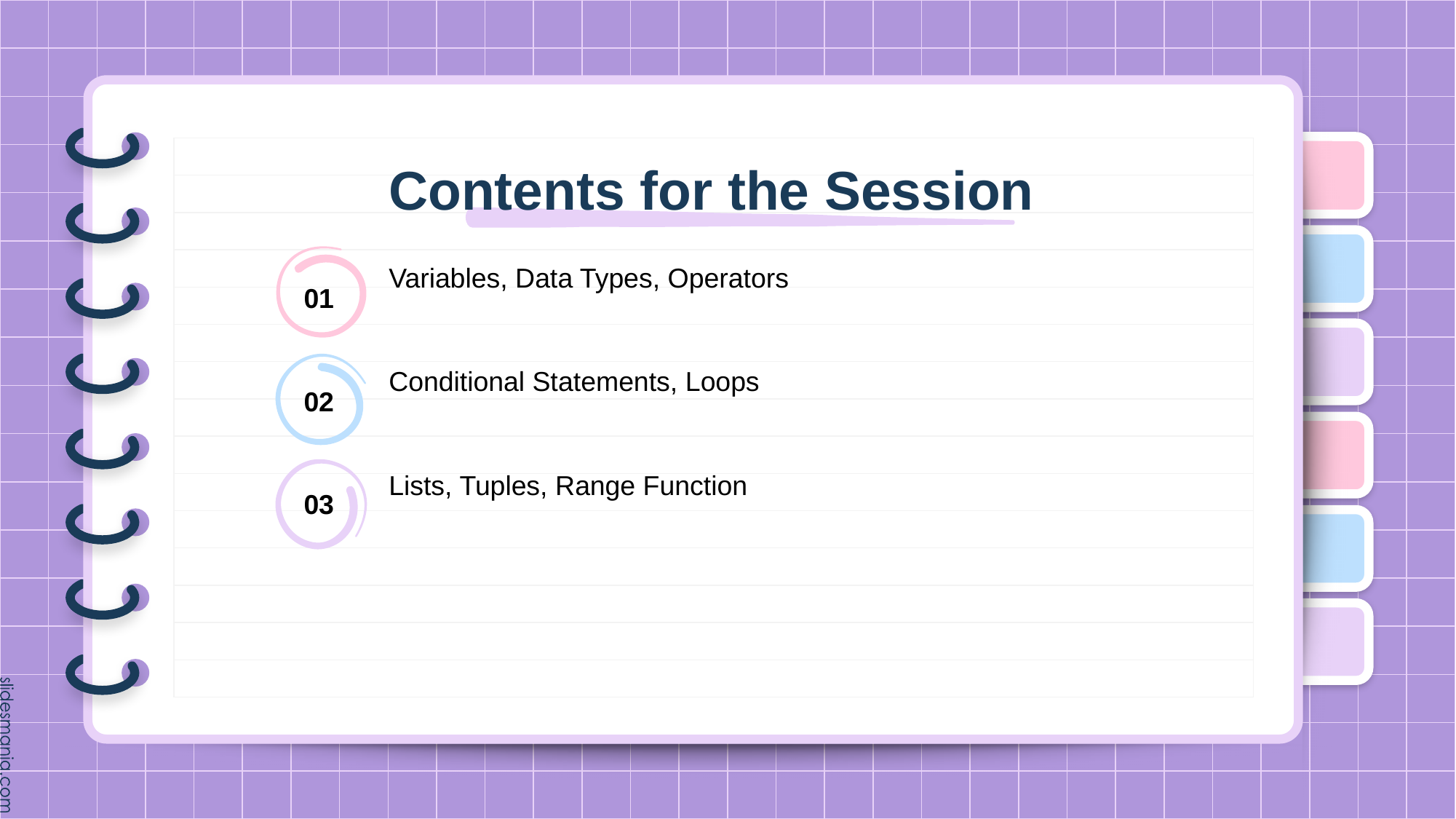

# Contents for the Session

01
Variables, Data Types, Operators

02
Conditional Statements, Loops
03

Lists, Tuples, Range Function